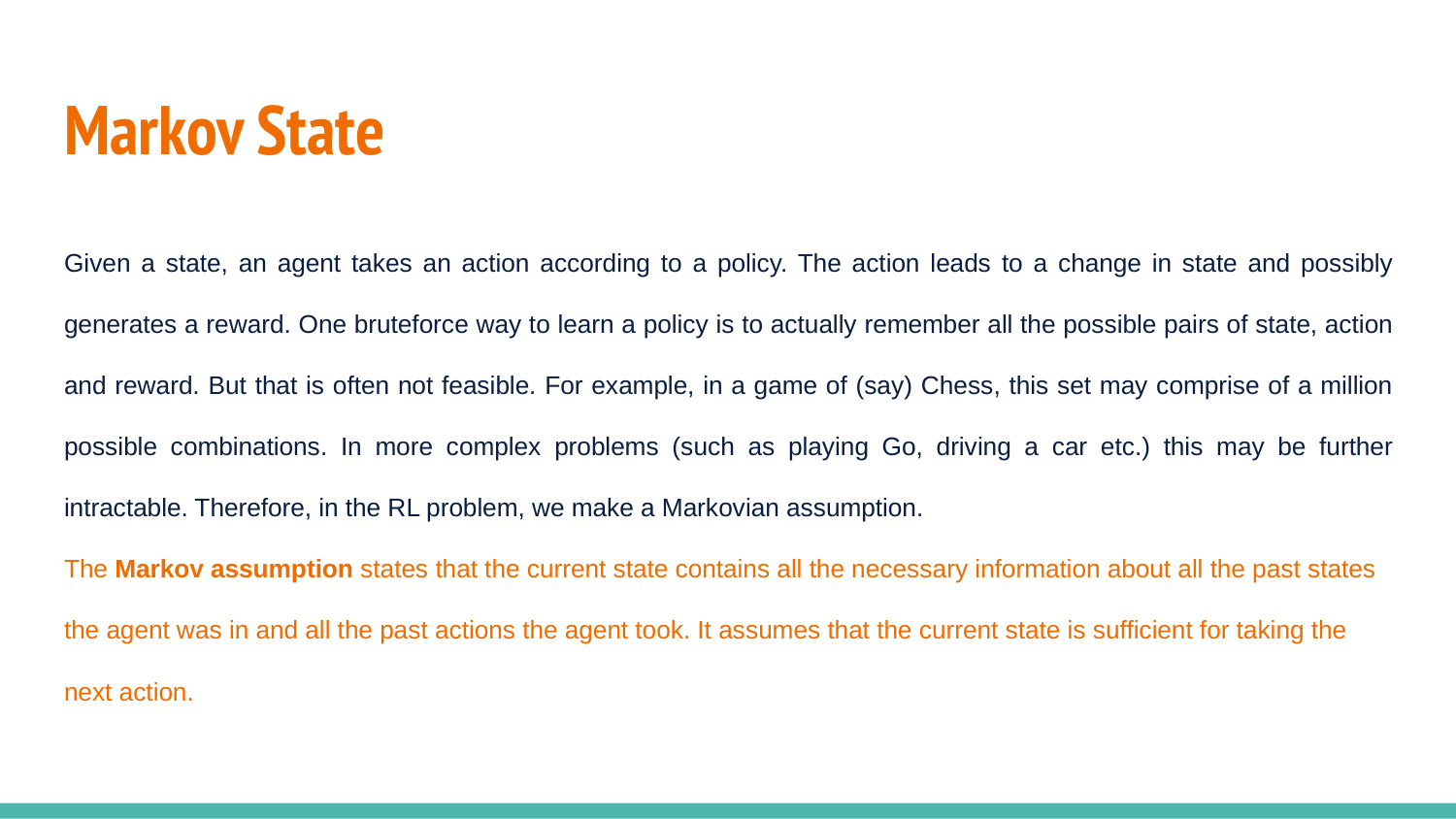

# Markov State
Given a state, an agent takes an action according to a policy. The action leads to a change in state and possibly generates a reward. One bruteforce way to learn a policy is to actually remember all the possible pairs of state, action and reward. But that is often not feasible. For example, in a game of (say) Chess, this set may comprise of a million possible combinations. In more complex problems (such as playing Go, driving a car etc.) this may be further intractable. Therefore, in the RL problem, we make a Markovian assumption.
The Markov assumption states that the current state contains all the necessary information about all the past states the agent was in and all the past actions the agent took. It assumes that the current state is sufficient for taking the next action.